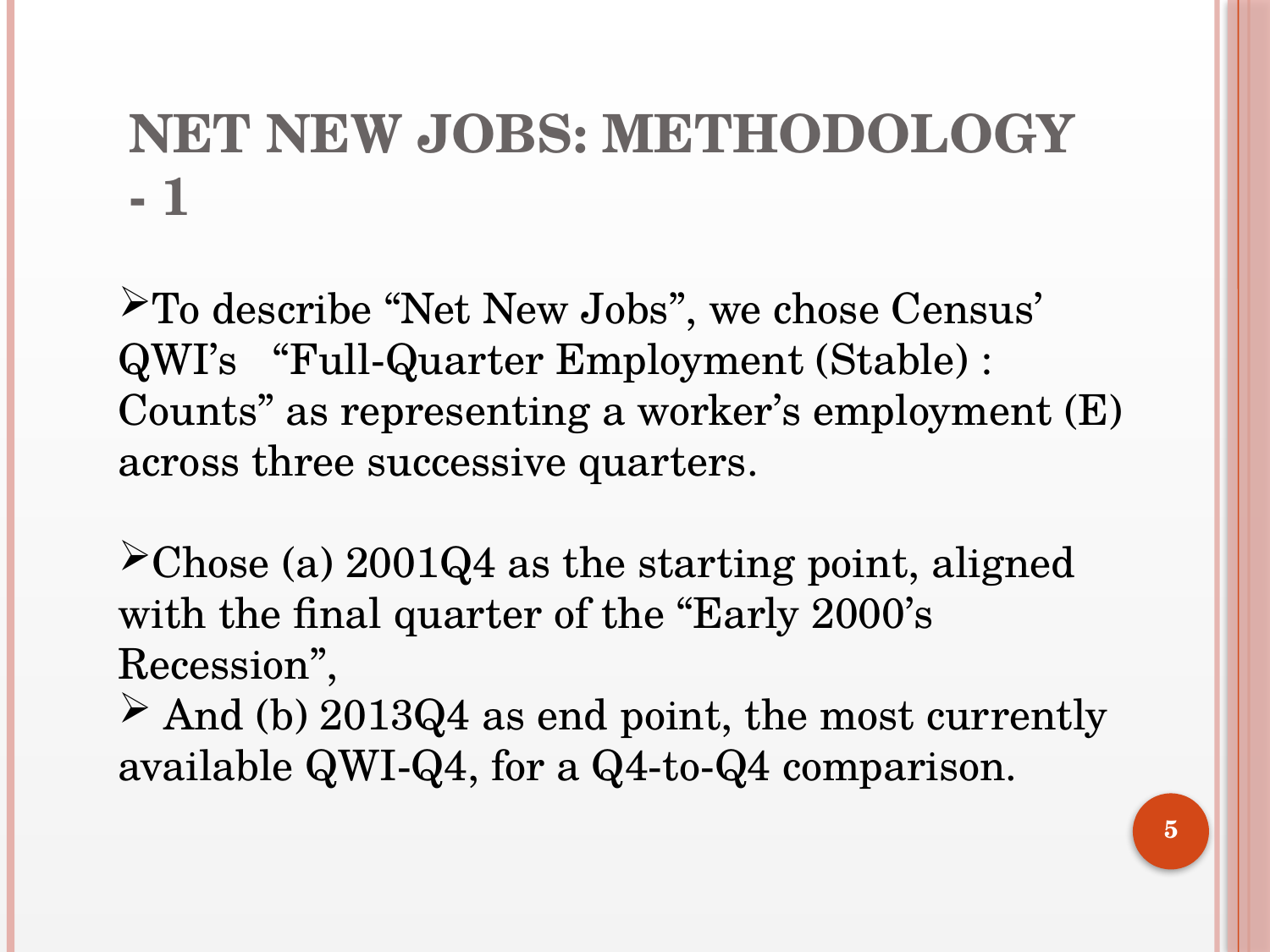

# Net New Jobs: Methodology - 1
To describe “Net New Jobs”, we chose Census’  QWI’s   “Full-Quarter Employment (Stable) : Counts” as representing a worker’s employment (E) across three successive quarters.

Chose (a) 2001Q4 as the starting point, aligned  with the final quarter of the “Early 2000’s Recession”,
 And (b) 2013Q4 as end point, the most currently available QWI-Q4, for a Q4-to-Q4 comparison.

5